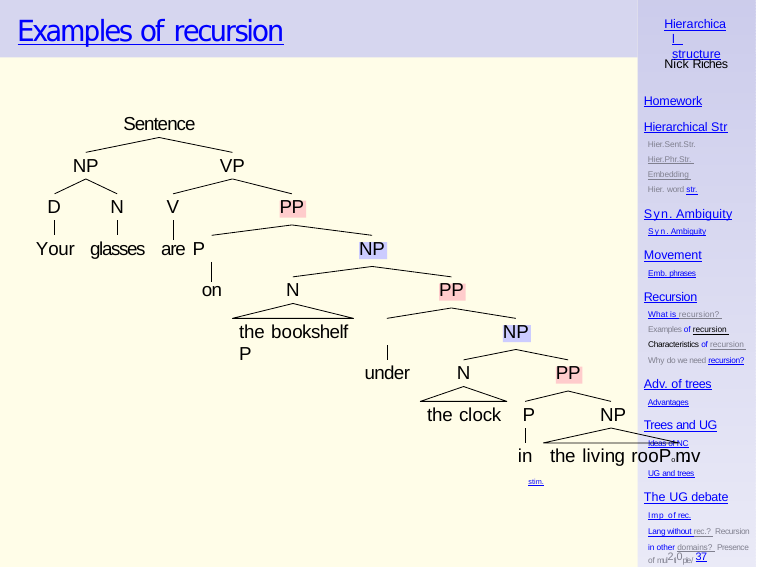

# Examples of recursion
Hierarchical  structure
Nick Riches

Homework
Hierarchical Str
Hier.Sent.Str.  Hier.Phr.Str.  Embedding  Hier. word str.
Sentence

NP
VP

N
D
V
Syn. Ambiguity
Syn. Ambiguity
PP

glasses
are P
Your
Movement
Emb. phrases
NP

on
N
Recursion
What is recursion?  Examples of recursion  Characteristics of recursion  Why do we need recursion?
PP

the bookshelf	P
NP

under
N
Adv. of trees
Advantages
PP

the clock    P	NP
Trees and UG

Ideas of NC
in   the living rooPomv.  stim.
UG and trees
The UG debate
Imp of rec.
Lang without rec.?  Recursion in other domains?  Presence of mul2ti0ple/ 37